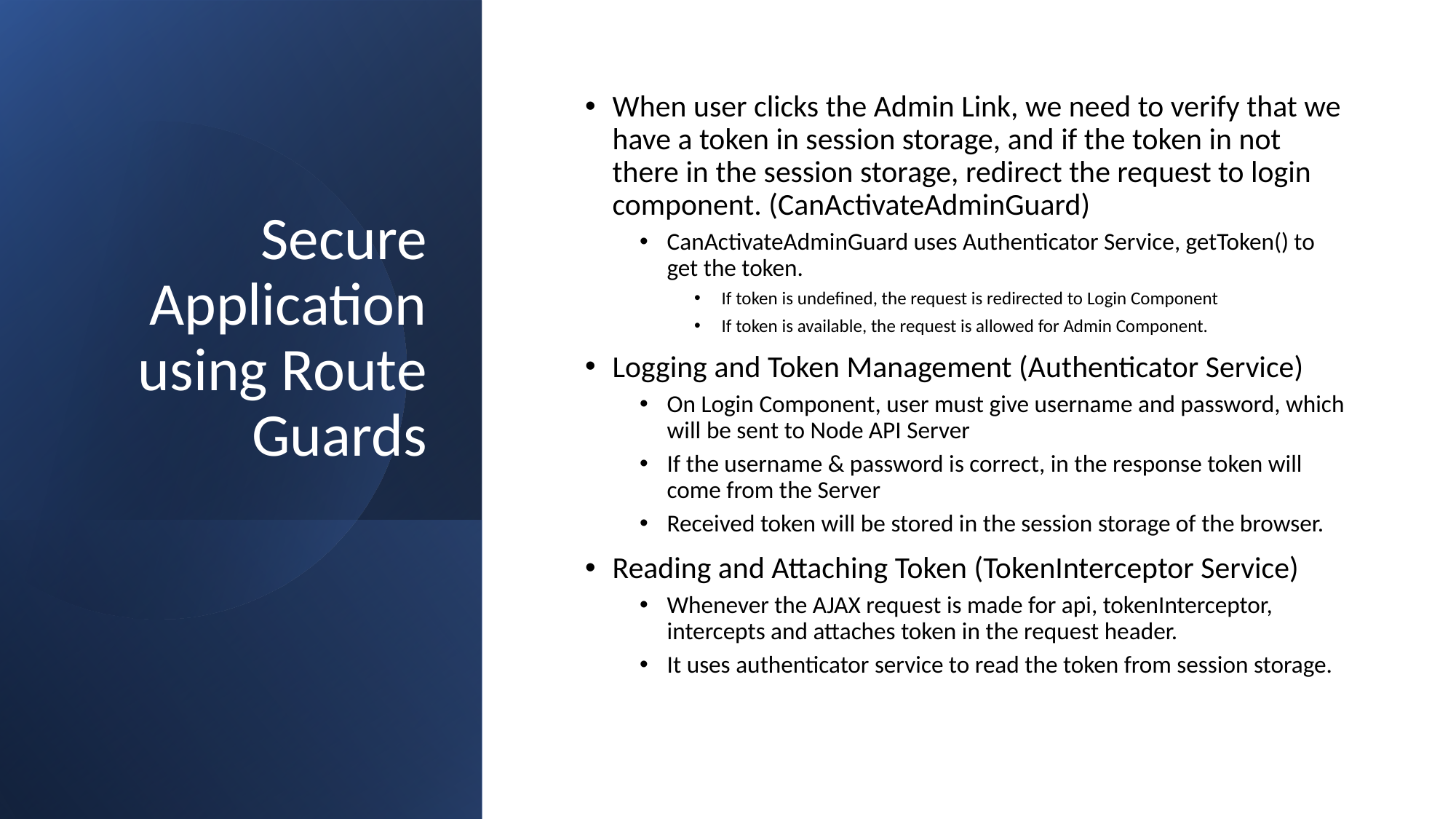

# Secure Application using Route Guards
When user clicks the Admin Link, we need to verify that we have a token in session storage, and if the token in not there in the session storage, redirect the request to login component. (CanActivateAdminGuard)
CanActivateAdminGuard uses Authenticator Service, getToken() to get the token.
If token is undefined, the request is redirected to Login Component
If token is available, the request is allowed for Admin Component.
Logging and Token Management (Authenticator Service)
On Login Component, user must give username and password, which will be sent to Node API Server
If the username & password is correct, in the response token will come from the Server
Received token will be stored in the session storage of the browser.
Reading and Attaching Token (TokenInterceptor Service)
Whenever the AJAX request is made for api, tokenInterceptor, intercepts and attaches token in the request header.
It uses authenticator service to read the token from session storage.